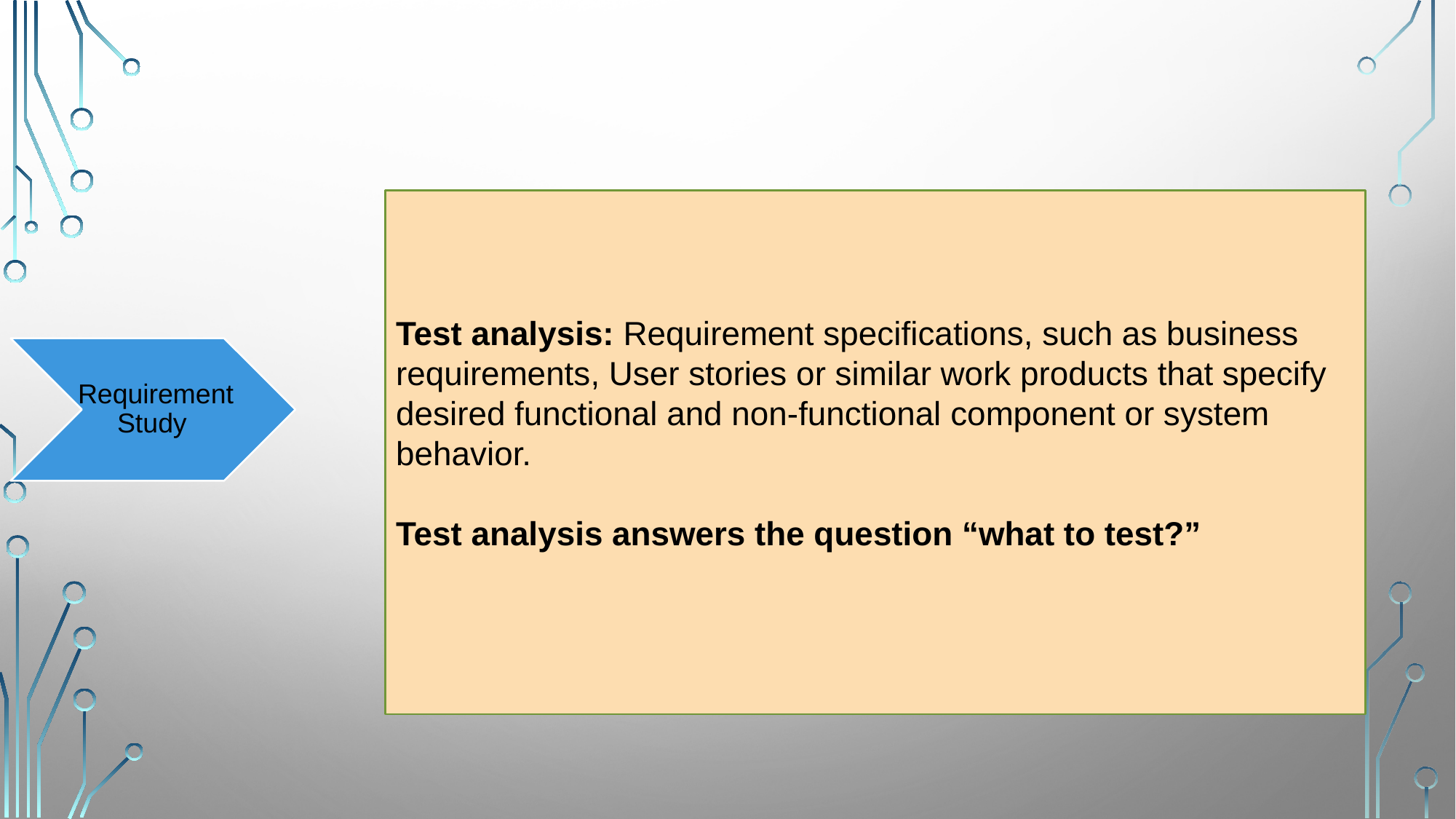

Test analysis: Requirement specifications, such as business requirements, User stories or similar work products that specify desired functional and non-functional component or system behavior.

Test analysis answers the question “what to test?”

Requirement Study